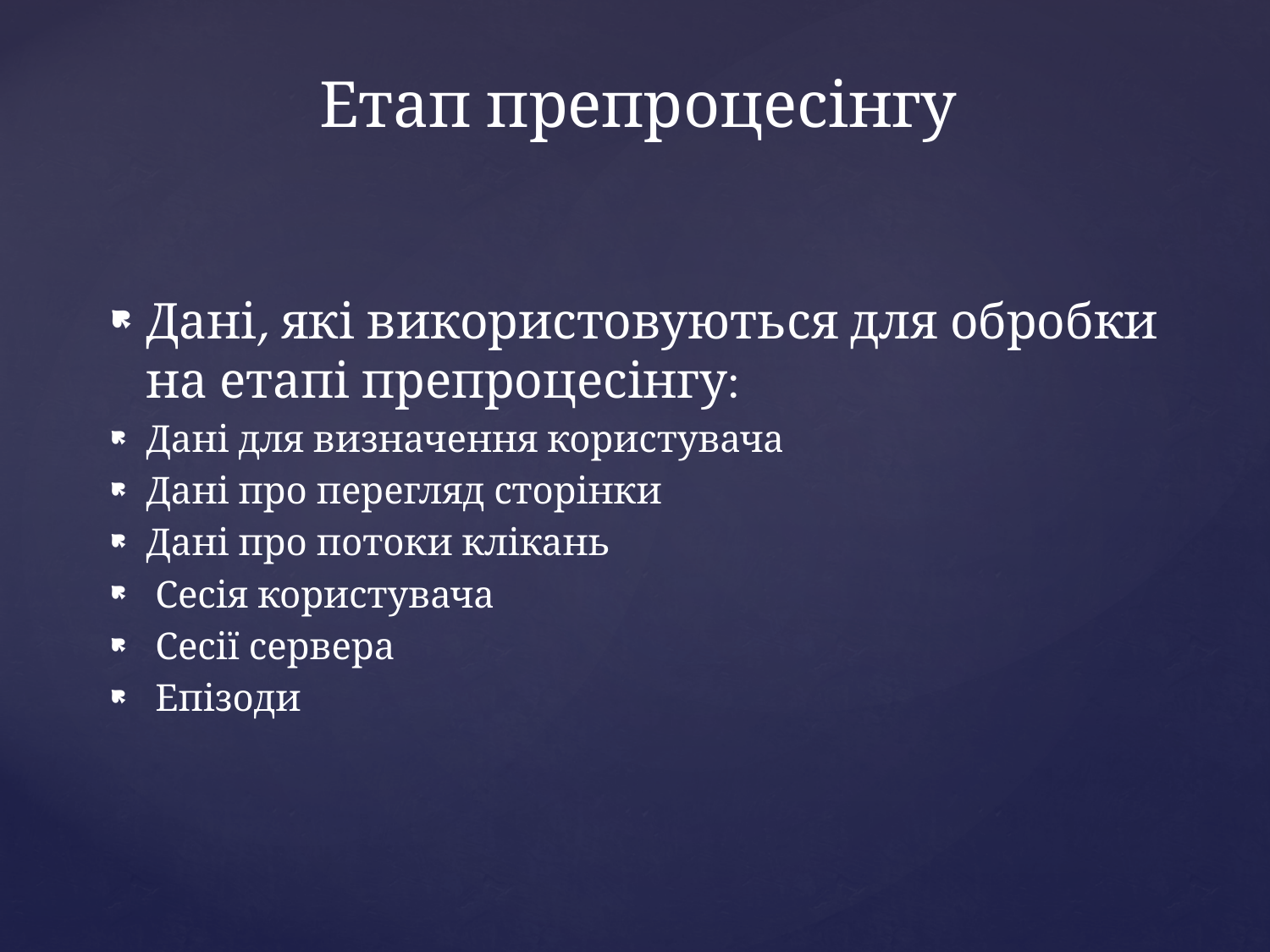

# Етап препроцесінгу
Дані, які використовуються для обробки на етапі препроцесінгу:
Дані для визначення користувача
Дані про перегляд сторінки
Дані про потоки клікань
 Сесія користувача
 Сесії сервера
 Епізоди